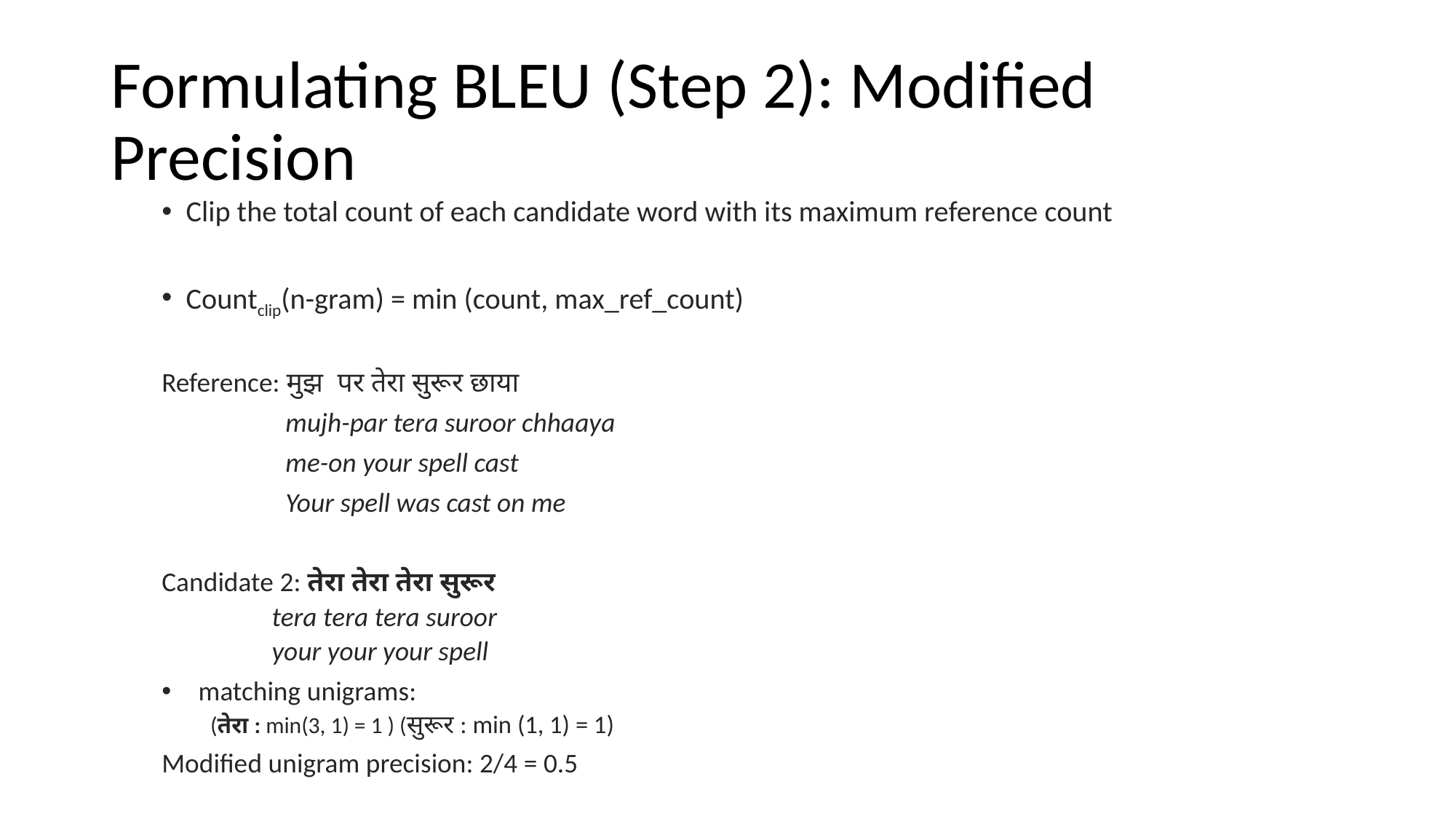

# Formulating BLEU (Step 2): Modified Precision
Clip the total count of each candidate word with its maximum reference count

Countclip(n-gram) = min (count, max_ref_count)

Reference: मुझ  पर तेरा सुरूर छाया
                    mujh-par tera suroor chhaaya
                    me-on your spell cast
                    Your spell was cast on me

Candidate 2: तेरा तेरा तेरा सुरूर
		      tera tera tera suroor
		      your your your spell
  matching unigrams:
(तेरा : min(3, 1) = 1 ) (सुरूर : min (1, 1) = 1)
Modified unigram precision: 2/4 = 0.5